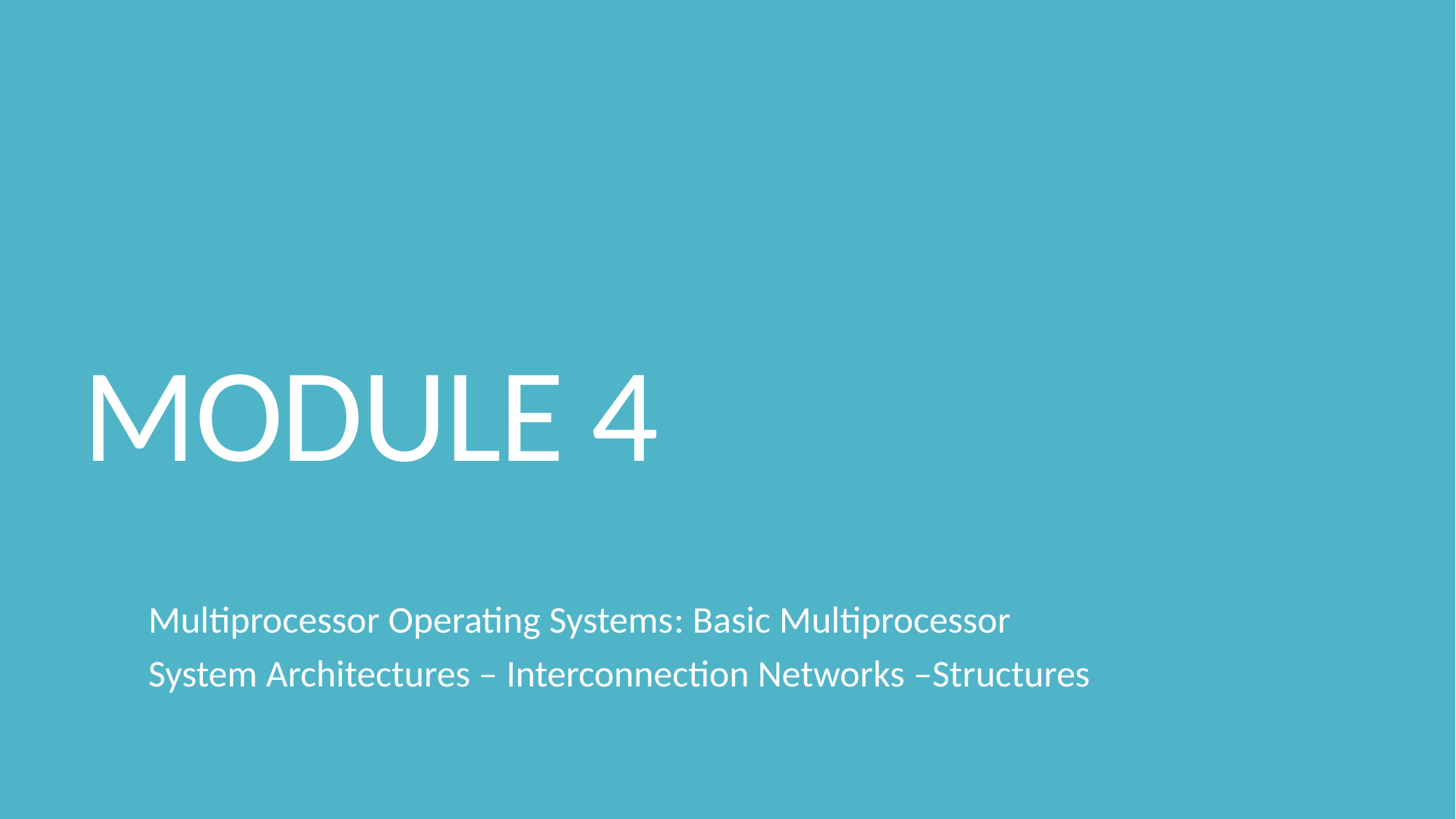

# MODULE 4
Multiprocessor Operating Systems: Basic Multiprocessor
System Architectures – Interconnection Networks –Structures